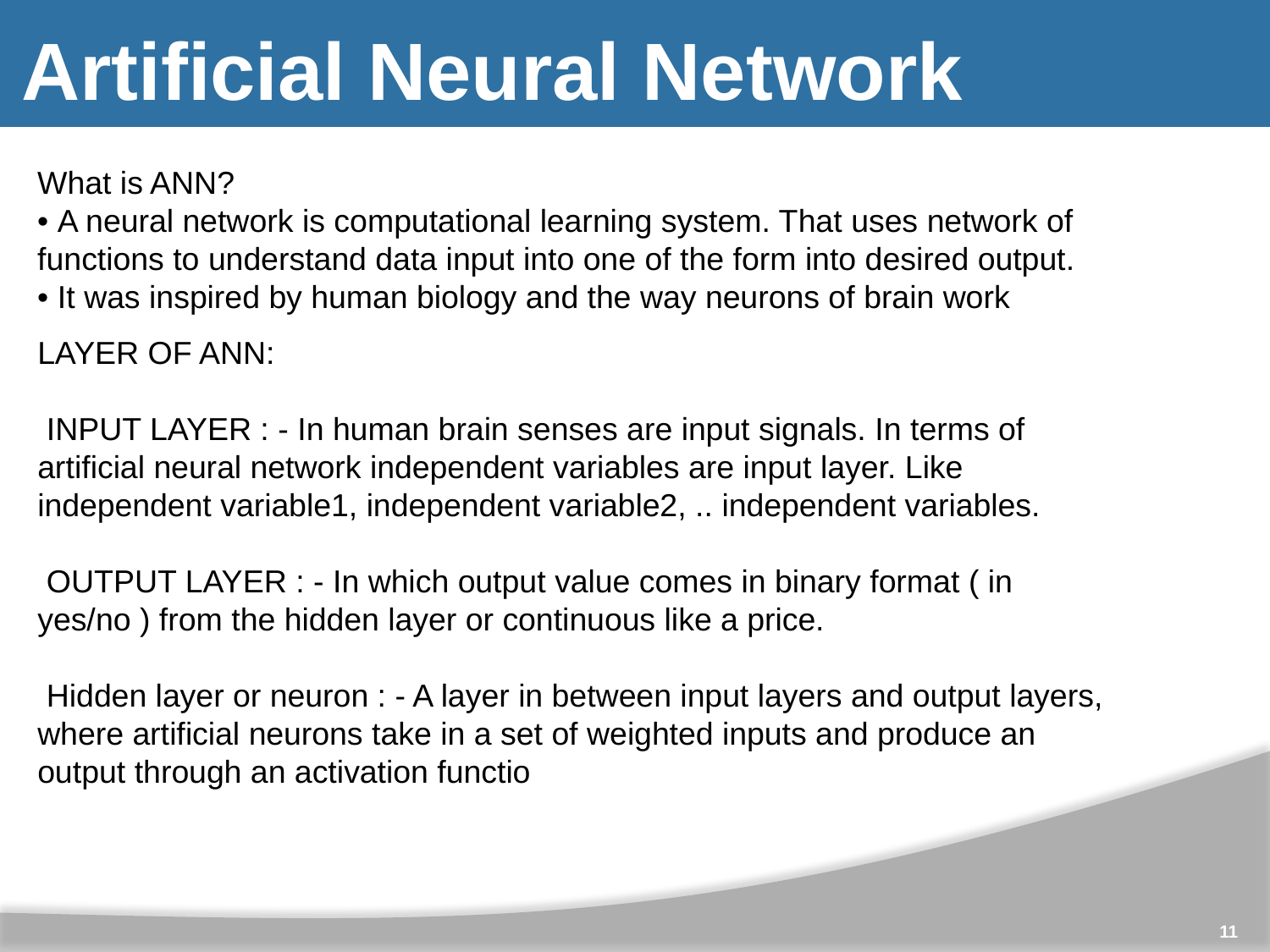

# Artificial Neural Network
What is ANN?
• A neural network is computational learning system. That uses network of functions to understand data input into one of the form into desired output.
• It was inspired by human biology and the way neurons of brain work
LAYER OF ANN:

 INPUT LAYER : - In human brain senses are input signals. In terms of artificial neural network independent variables are input layer. Like independent variable1, independent variable2, .. independent variables.

 OUTPUT LAYER : - In which output value comes in binary format ( in yes/no ) from the hidden layer or continuous like a price.

 Hidden layer or neuron : - A layer in between input layers and output layers, where artificial neurons take in a set of weighted inputs and produce an output through an activation functio
11